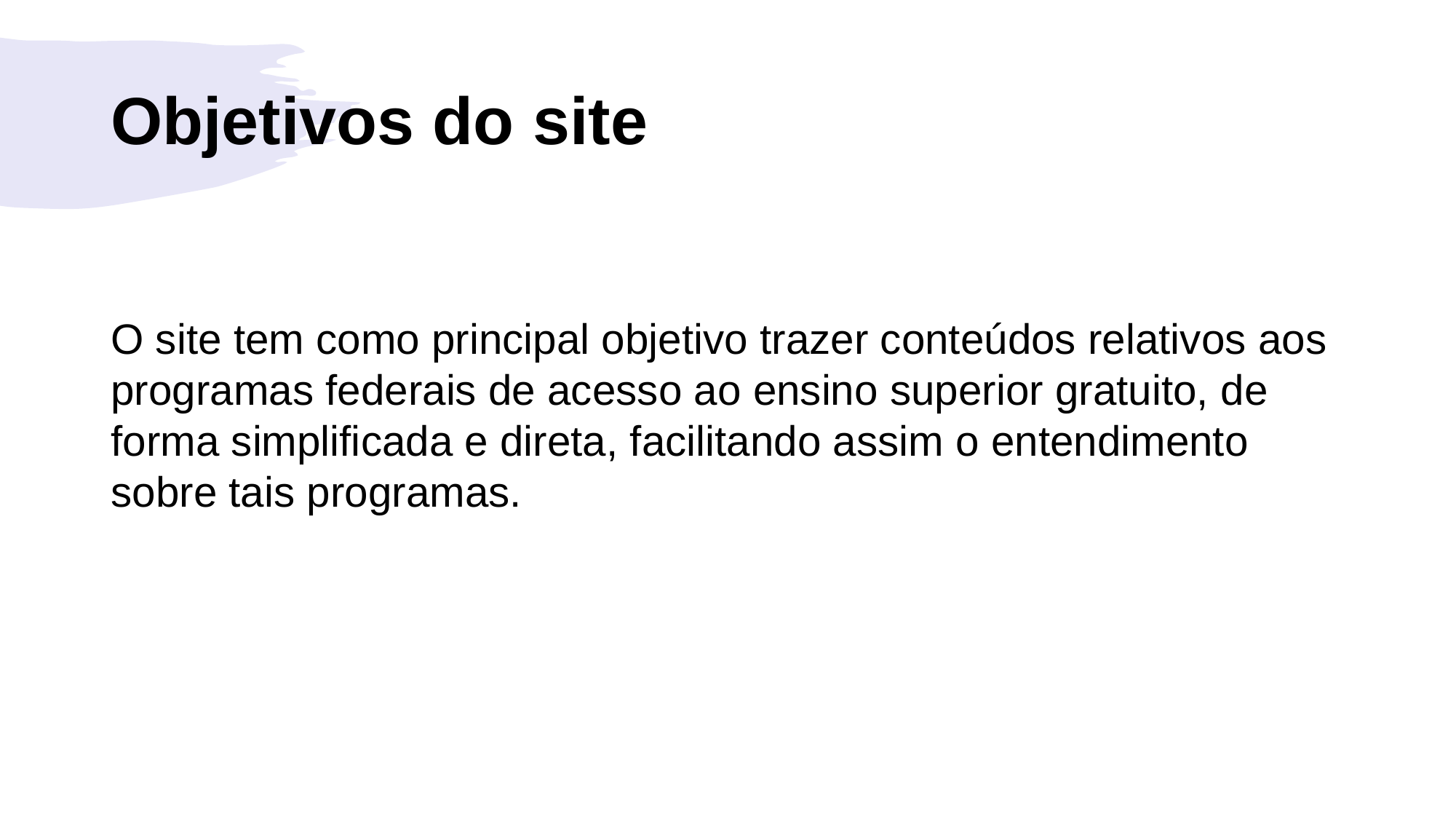

# Objetivos do site

O site tem como principal objetivo trazer conteúdos relativos aos programas federais de acesso ao ensino superior gratuito, de forma simplificada e direta, facilitando assim o entendimento sobre tais programas.